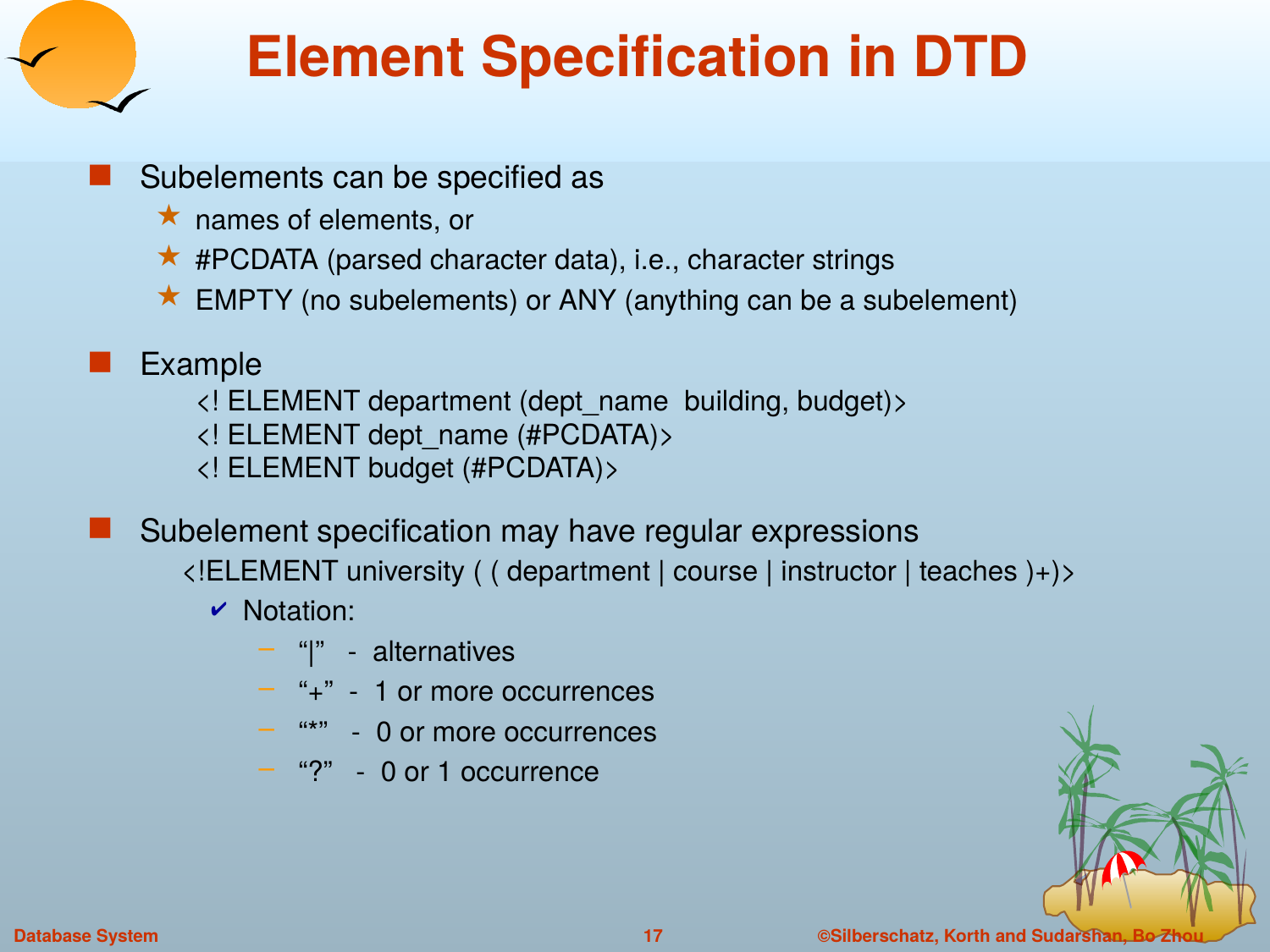

# Element Specification in DTD
Subelements can be specified as
names of elements, or
#PCDATA (parsed character data), i.e., character strings
EMPTY (no subelements) or ANY (anything can be a subelement)
Example
	<! ELEMENT department (dept_name  building, budget)>
   	<! ELEMENT dept_name (#PCDATA)>
	<! ELEMENT budget (#PCDATA)>
Subelement specification may have regular expressions
   <!ELEMENT university ( ( department | course | instructor | teaches )+)>
Notation:
 “|”   -  alternatives
 “+”  -  1 or more occurrences
 “*”   -  0 or more occurrences
 “?”   -  0 or 1 occurrence